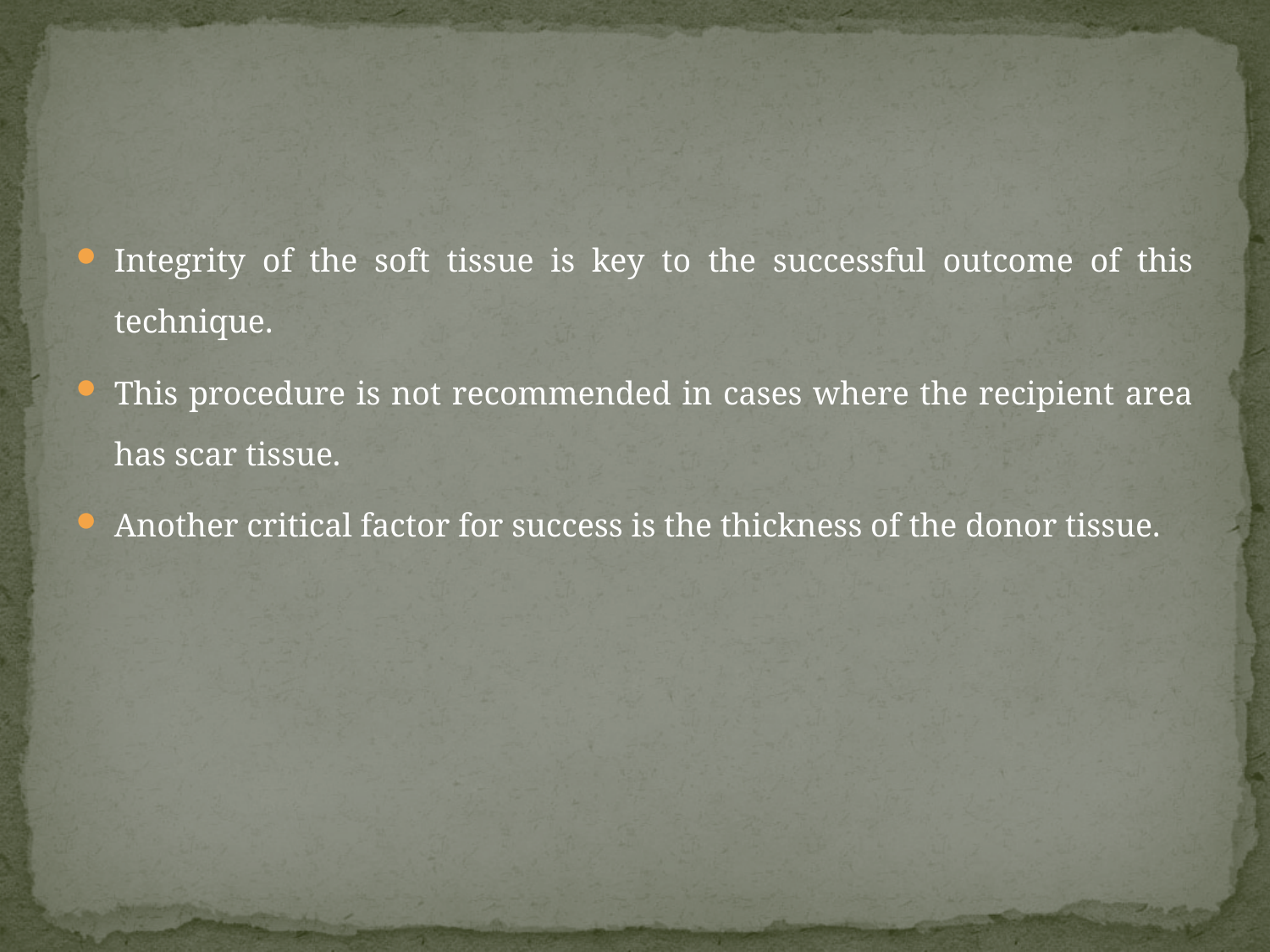

#
Integrity of the soft tissue is key to the successful outcome of this technique.
This procedure is not recommended in cases where the recipient area has scar tissue.
Another critical factor for success is the thickness of the donor tissue.